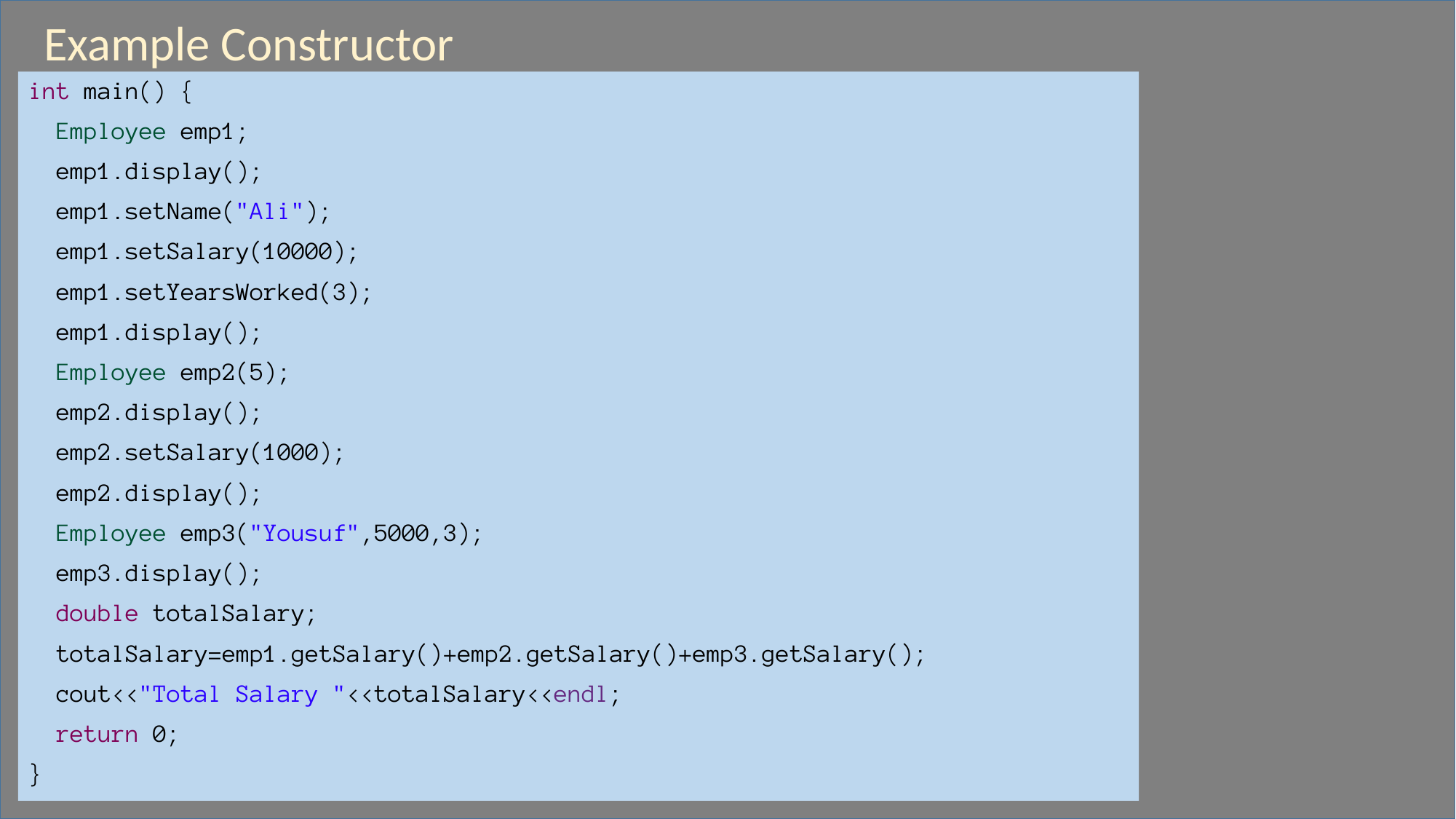

Example Constructor
int main() {
  Employee emp1;
  emp1.display();
  emp1.setName("Ali");
  emp1.setSalary(10000);
  emp1.setYearsWorked(3);
  emp1.display();
  Employee emp2(5);
  emp2.display();
  emp2.setSalary(1000);
  emp2.display();
  Employee emp3("Yousuf",5000,3);
  emp3.display();
  double totalSalary;
  totalSalary=emp1.getSalary()+emp2.getSalary()+emp3.getSalary();
  cout<<"Total Salary "<<totalSalary<<endl;
  return 0;
}